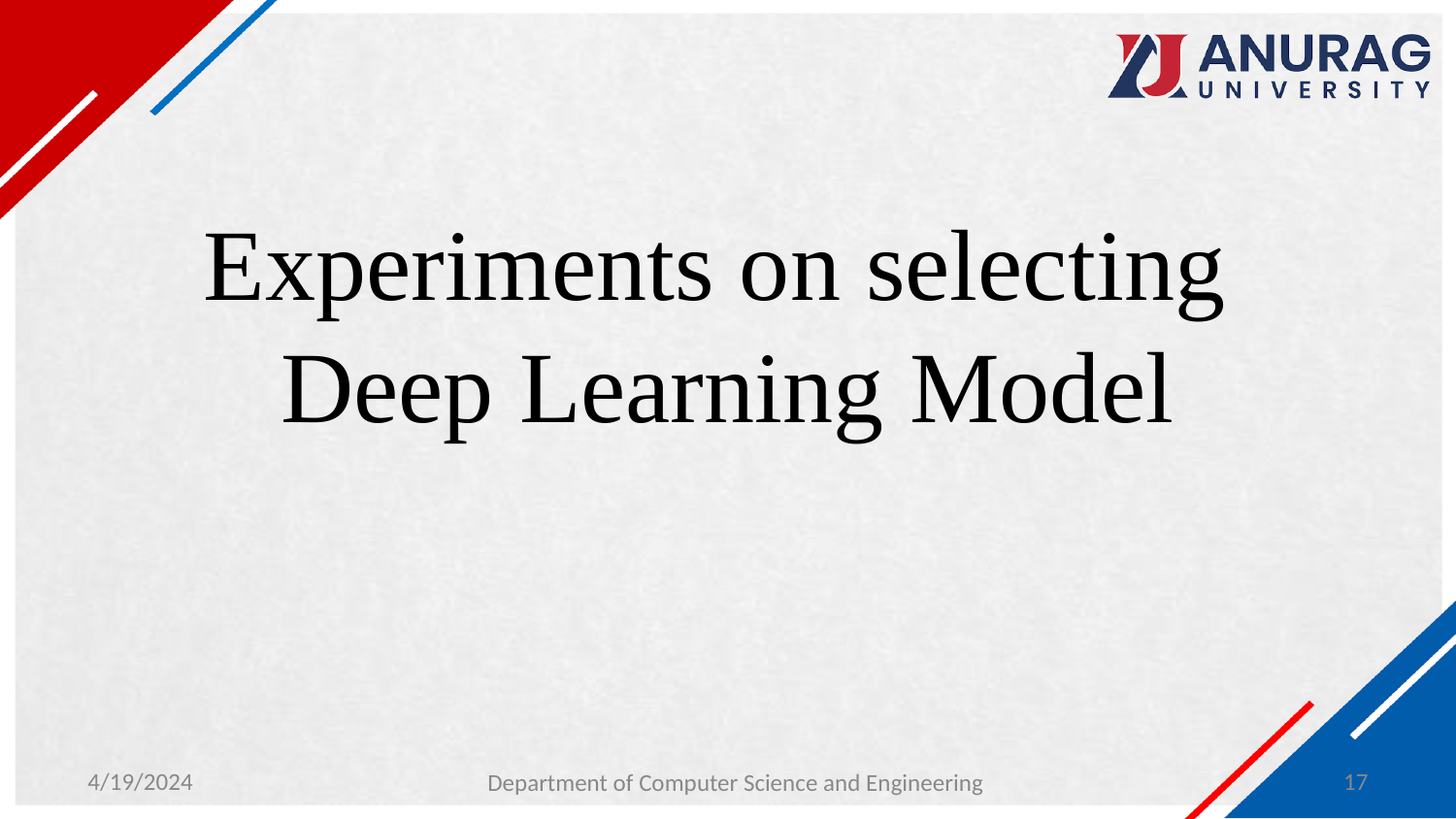

# Experiments on selecting Deep Learning Model

4/19/2024
17
Department of Computer Science and Engineering